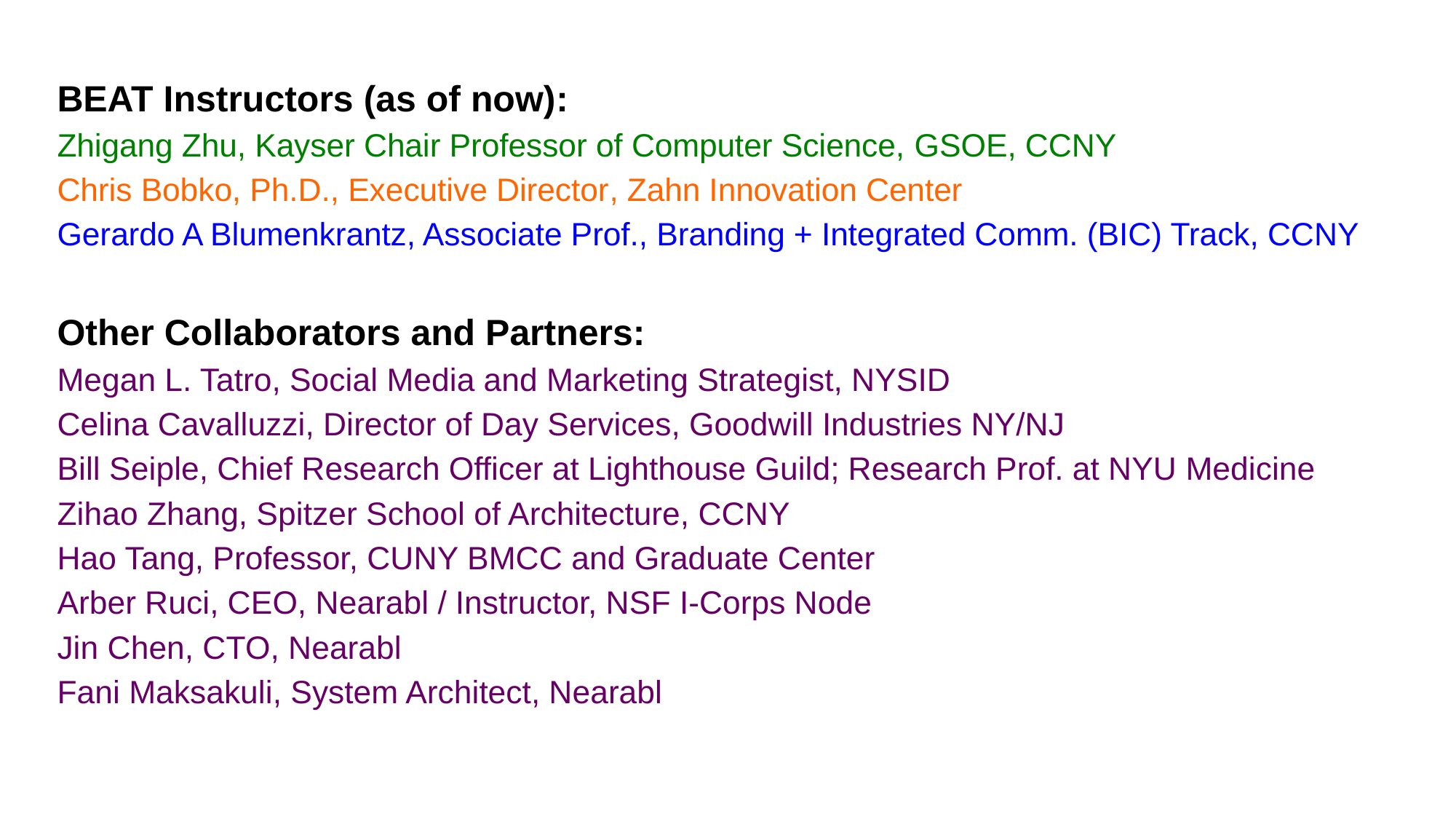

BEAT Instructors (as of now):
Zhigang Zhu, Kayser Chair Professor of Computer Science, GSOE, CCNY
Chris Bobko, Ph.D., Executive Director, Zahn Innovation Center
Gerardo A Blumenkrantz, Associate Prof., Branding + Integrated Comm. (BIC) Track, CCNY
Other Collaborators and Partners:
Megan L. Tatro, Social Media and Marketing Strategist, NYSID
Celina Cavalluzzi, Director of Day Services, Goodwill Industries NY/NJ
Bill Seiple, Chief Research Officer at Lighthouse Guild; Research Prof. at NYU Medicine
Zihao Zhang, Spitzer School of Architecture, CCNY
Hao Tang, Professor, CUNY BMCC and Graduate Center
Arber Ruci, CEO, Nearabl / Instructor, NSF I-Corps Node
Jin Chen, CTO, Nearabl
Fani Maksakuli, System Architect, Nearabl